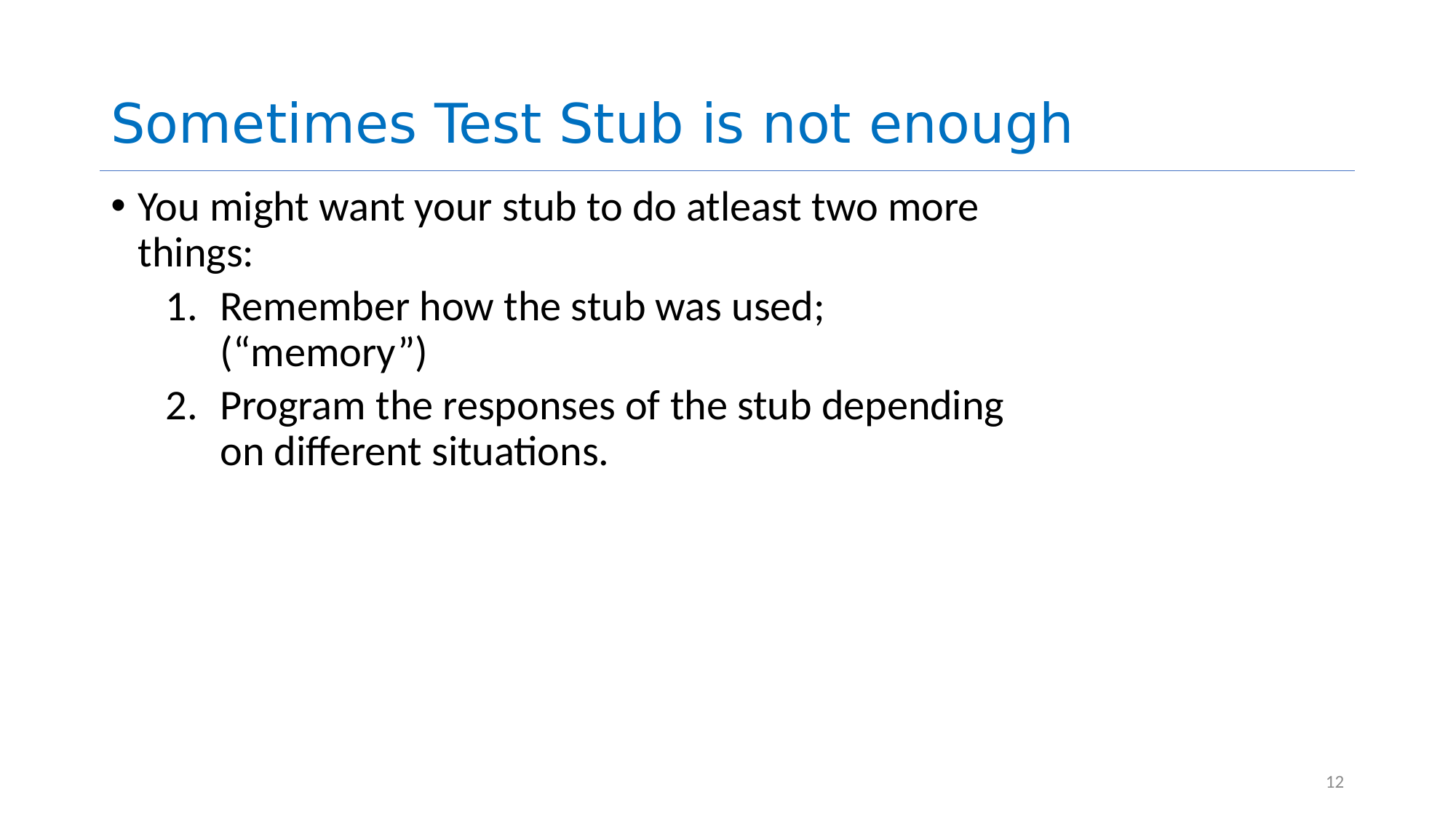

# Sometimes Test Stub is not enough
You might want your stub to do atleast two more things:
Remember how the stub was used; (“memory”)
Program the responses of the stub depending on different situations.
12